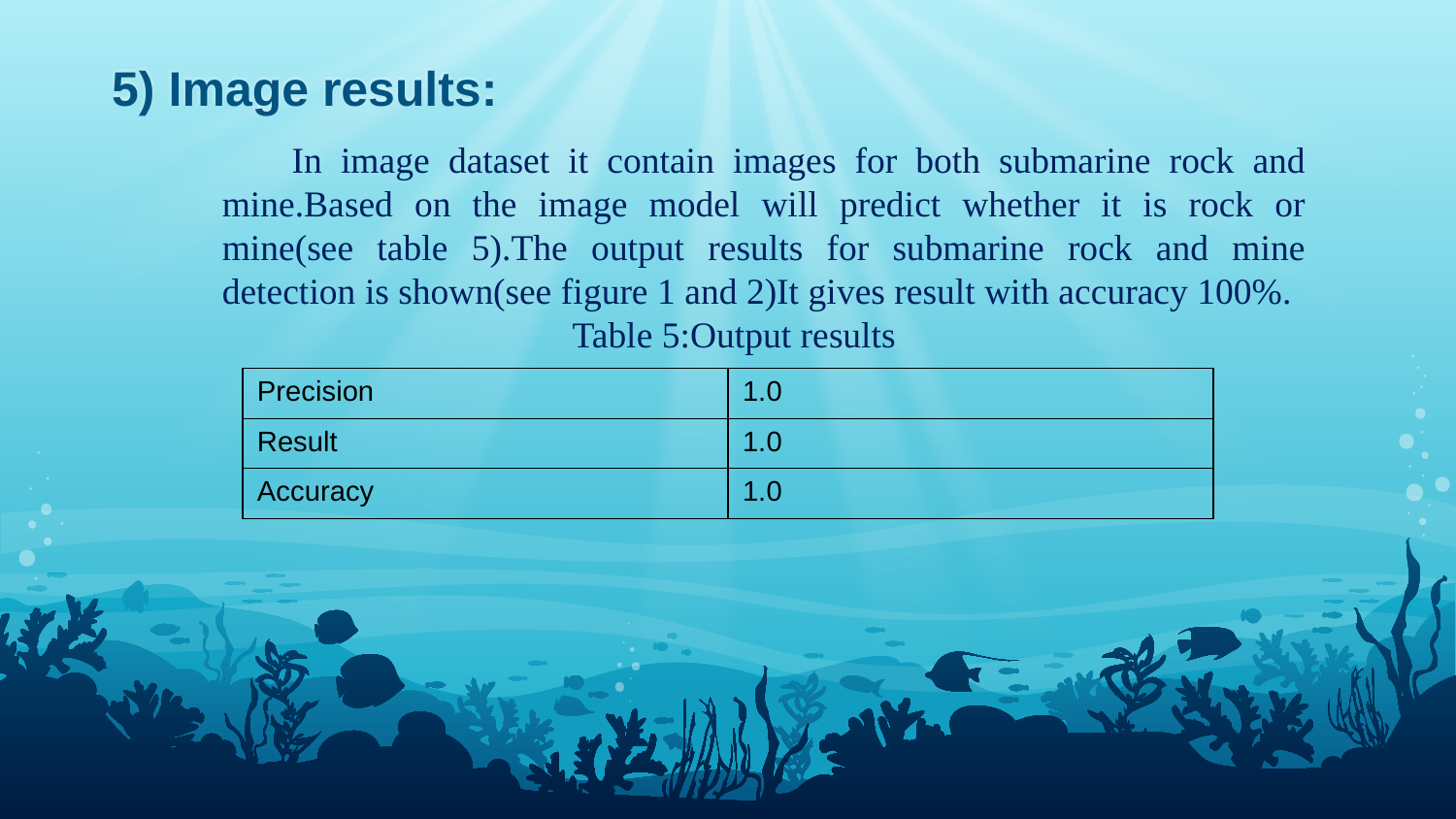

# 5) Image results:
       In image dataset it contain images for both submarine rock and mine.Based on the image model will predict whether it is rock or mine(see table 5).The output results for submarine rock and mine detection is shown(see figure 1 and 2)It gives result with accuracy 100%.
Table 5:Output results

| Precision | 1.0 |
| --- | --- |
| Result | 1.0 |
| Accuracy | 1.0 |